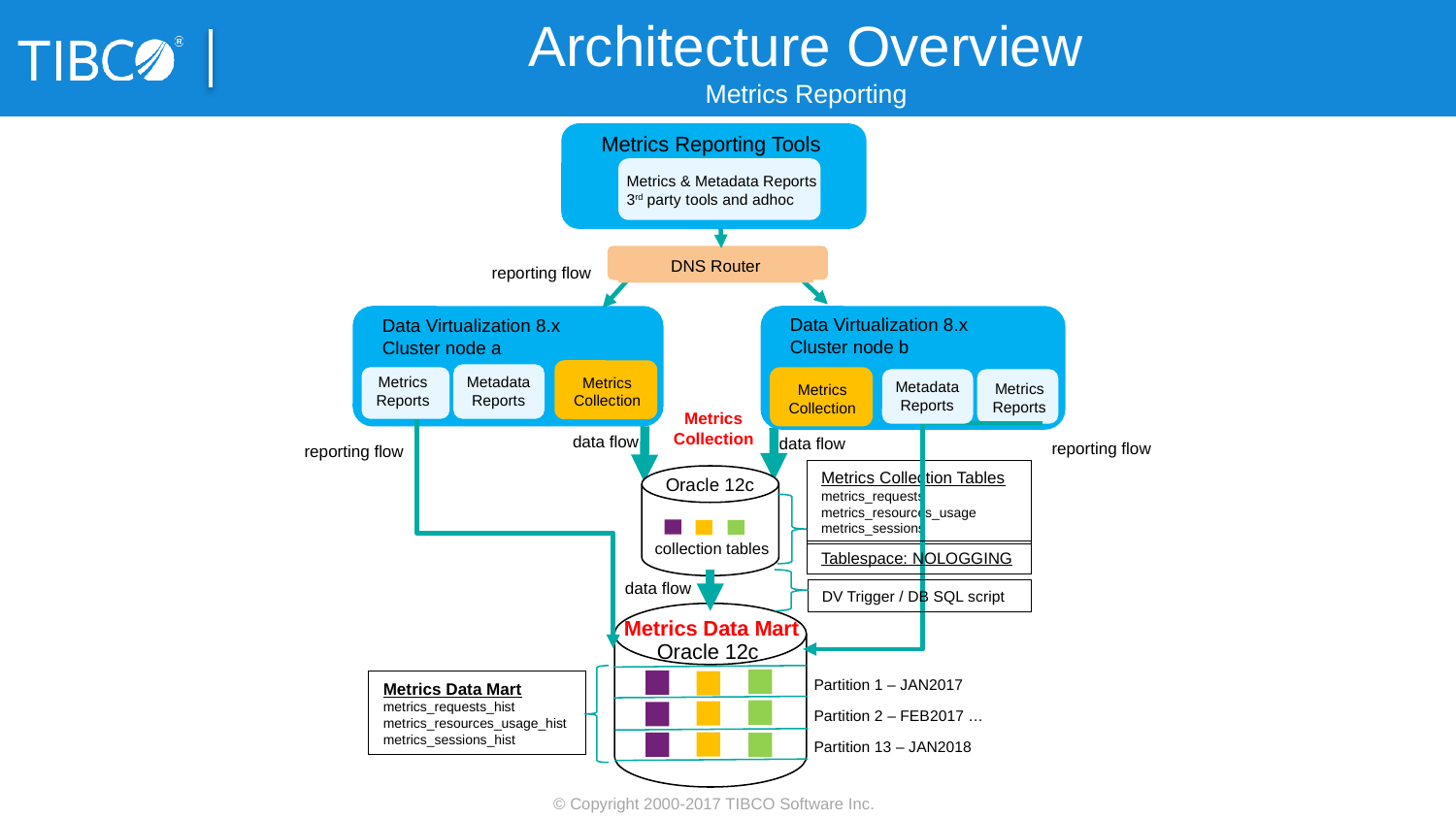

# Architecture Overview Metrics Reporting

Metrics Reporting Tools

Metrics & Metadata Reports
3rd party tools and adhoc

DNS Router
reporting flow

Data Virtualization 8.x
Cluster node a

Metrics Collection
Metrics Reports

Data Virtualization 8.x
Cluster node b

Metrics Collection

Metrics Reports

Metadata Reports

Metadata Reports
Metrics Collection
data flow
data flow
reporting flow
reporting flow
Metrics Collection Tables
metrics_requests
metrics_resources_usage
metrics_sessions

Oracle 12c

collection tables
Tablespace: NOLOGGING

data flow
DV Trigger / DB SQL script

Oracle 12c
Metrics Data Mart

Partition 1 – JAN2017
Metrics Data Mart
metrics_requests_hist
metrics_resources_usage_hist
metrics_sessions_hist
Partition 2 – FEB2017 …
Partition 13 – JAN2018
© Copyright 2000-2017 TIBCO Software Inc.